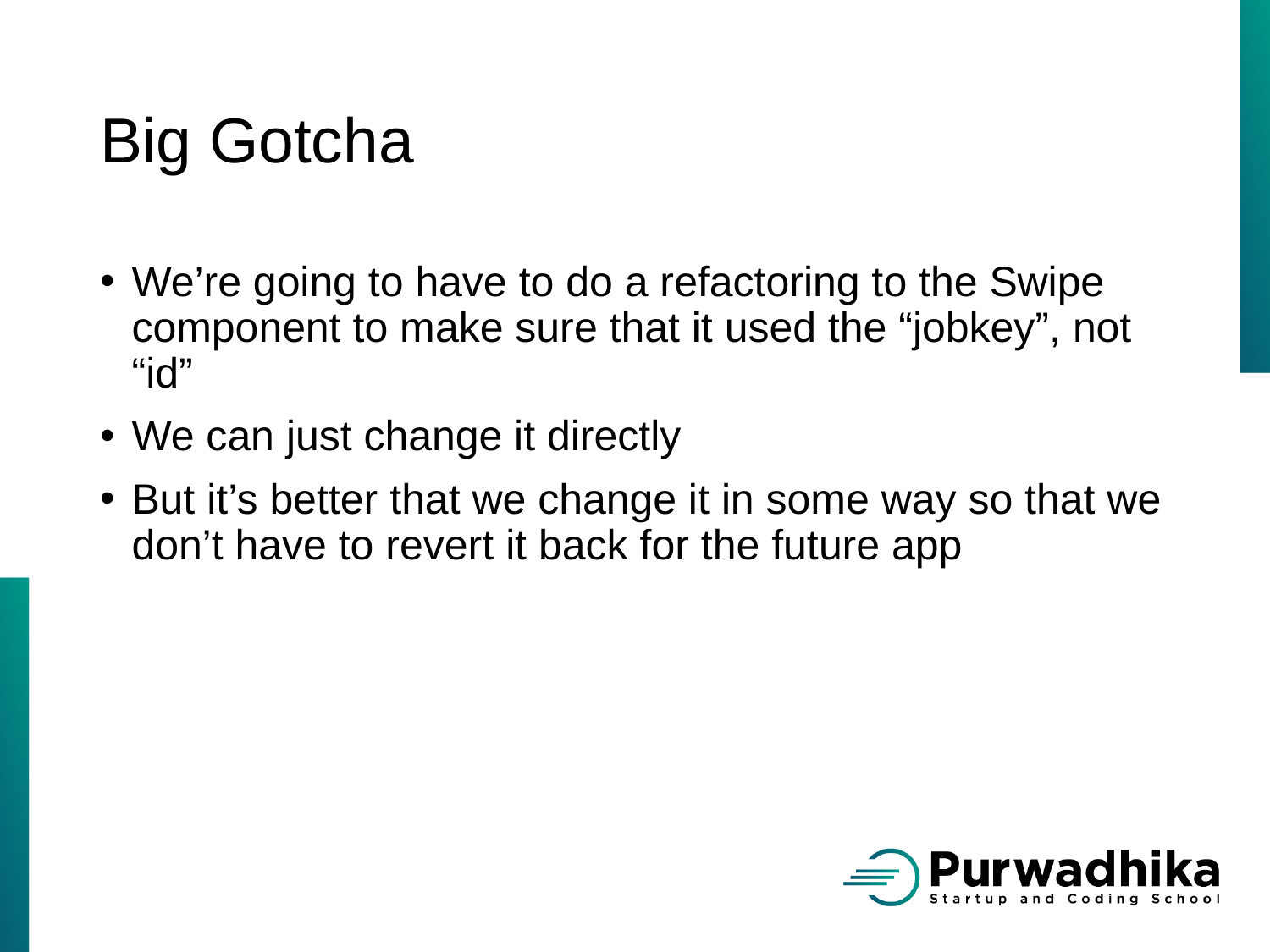

# Big Gotcha
We’re going to have to do a refactoring to the Swipe component to make sure that it used the “jobkey”, not “id”
We can just change it directly
But it’s better that we change it in some way so that we don’t have to revert it back for the future app